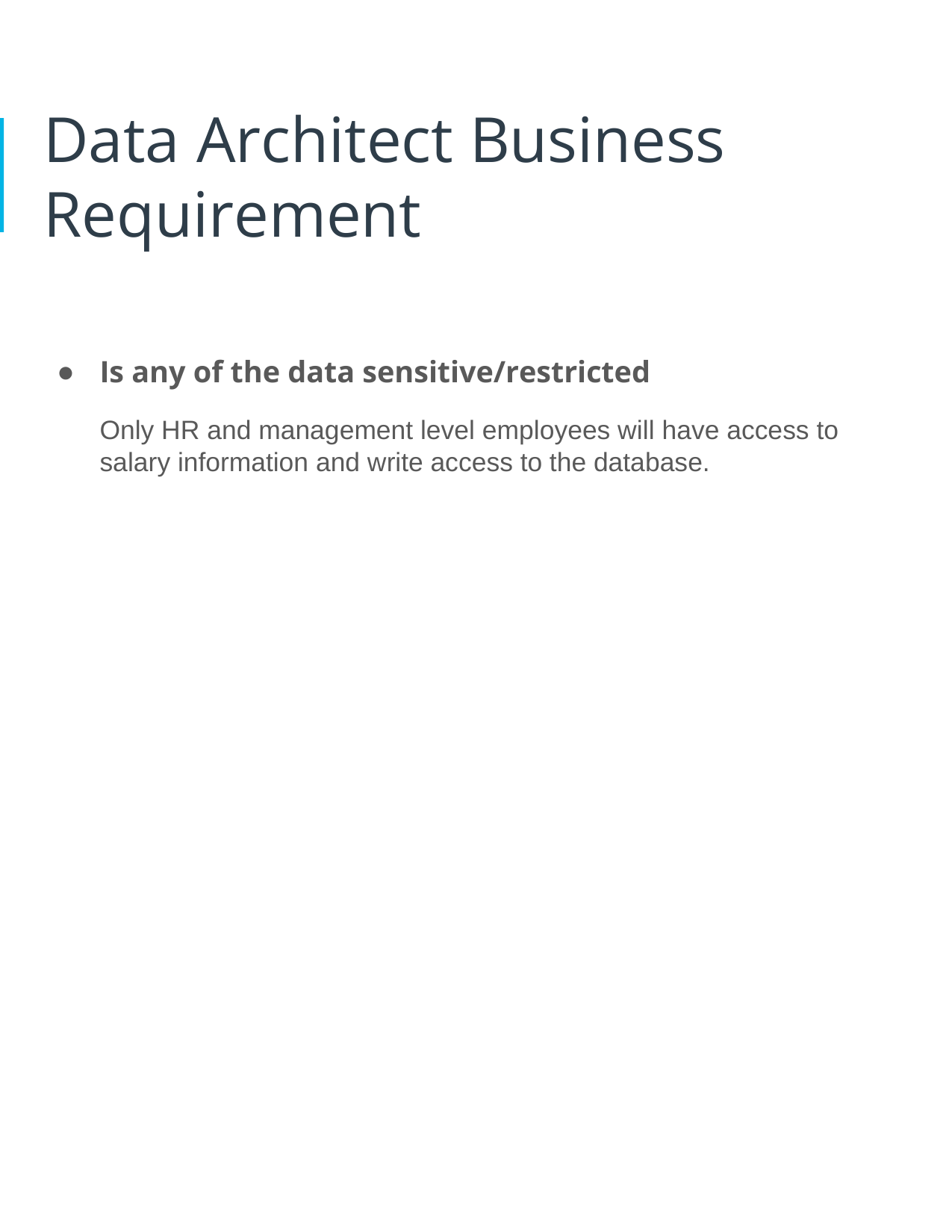

# Data Architect Business Requirement

Is any of the data sensitive/restricted
Only HR and management level employees will have access to salary information and write access to the database.